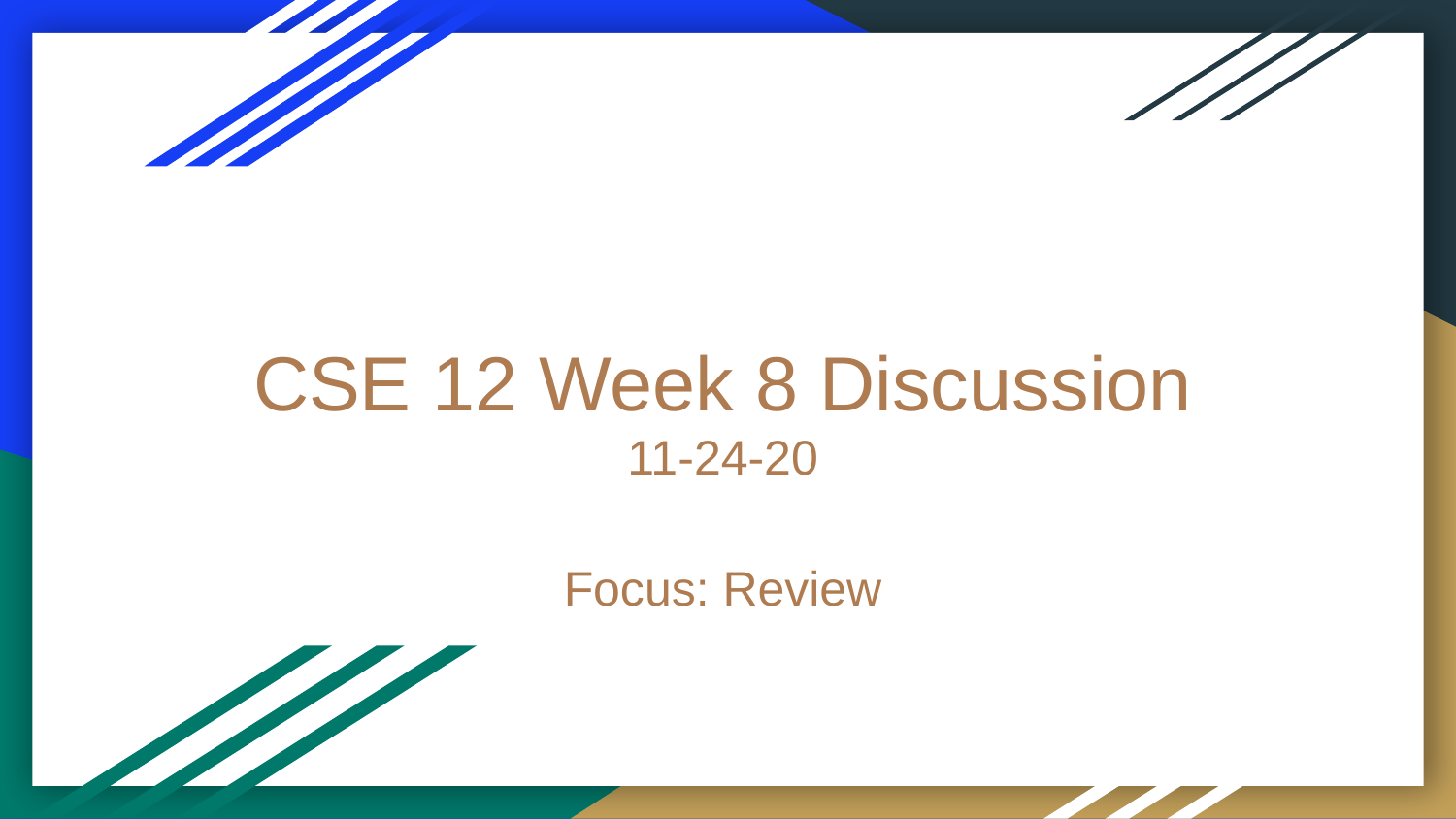

# CSE 12 Week 8 Discussion
11-24-20
Focus: Review